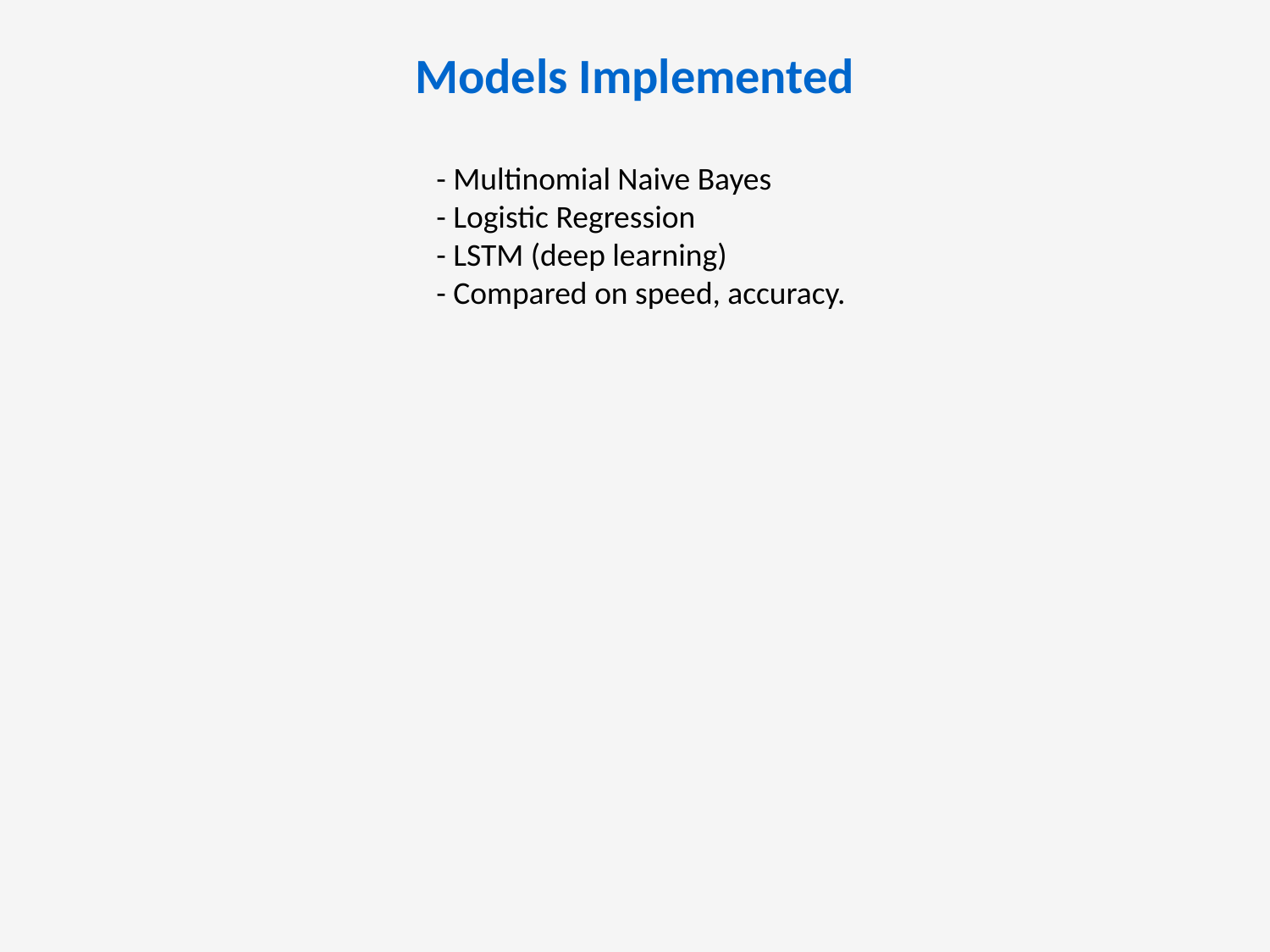

Models Implemented
- Multinomial Naive Bayes
- Logistic Regression
- LSTM (deep learning)
- Compared on speed, accuracy.